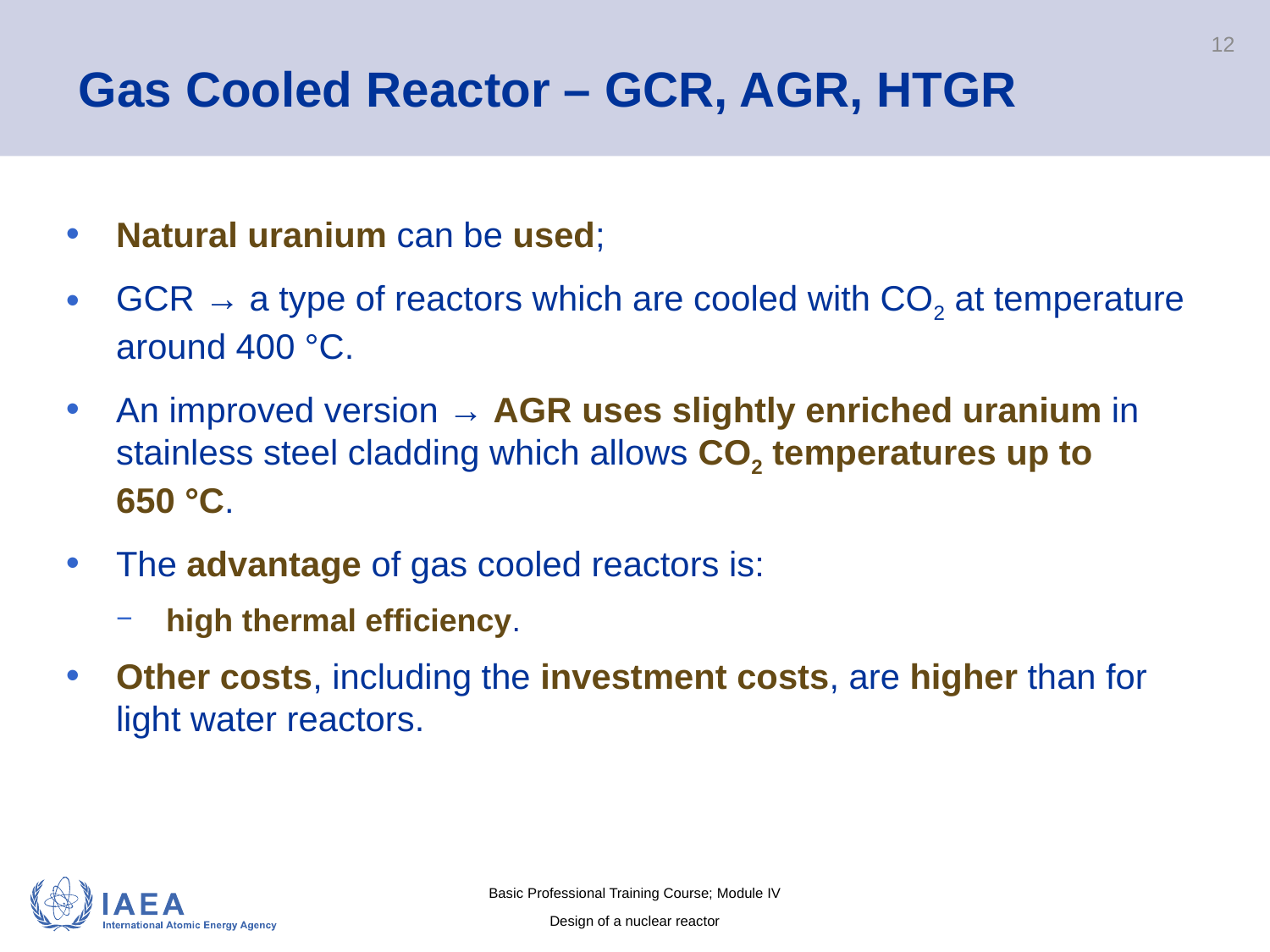

# Gas Cooled Reactor – GCR, AGR, HTGR
12
Natural uranium can be used;
GCR → a type of reactors which are cooled with CO2 at temperature around 400 °C.
An improved version → AGR uses slightly enriched uranium in stainless steel cladding which allows CO2 temperatures up to 650 °C.
The advantage of gas cooled reactors is:
high thermal efficiency.
Other costs, including the investment costs, are higher than for light water reactors.